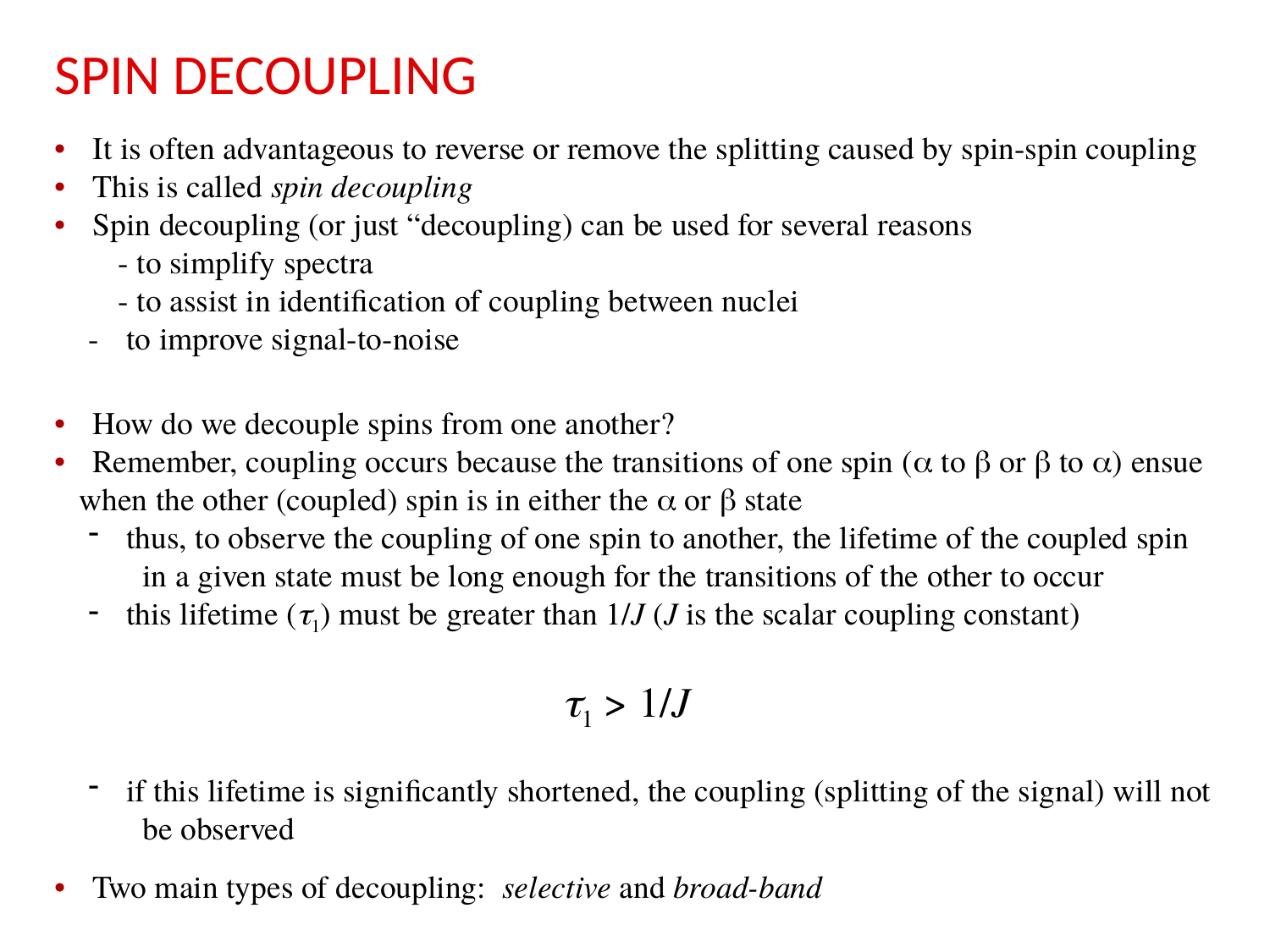

Spin Decoupling
 It is often advantageous to reverse or remove the splitting caused by spin-spin coupling
 This is called spin decoupling
 Spin decoupling (or just “decoupling) can be used for several reasons
- to simplify spectra
- to assist in identification of coupling between nuclei
 to improve signal-to-noise
 How do we decouple spins from one another?
 Remember, coupling occurs because the transitions of one spin (α to β or β to α) ensue
   when the other (coupled) spin is in either the α or β state
 thus, to observe the coupling of one spin to another, the lifetime of the coupled spin
   in a given state must be long enough for the transitions of the other to occur
 this lifetime (τ1) must be greater than 1/J (J is the scalar coupling constant)

		τ1 > 1/J

 if this lifetime is significantly shortened, the coupling (splitting of the signal) will not
   be observed
 Two main types of decoupling:  selective and broad-band